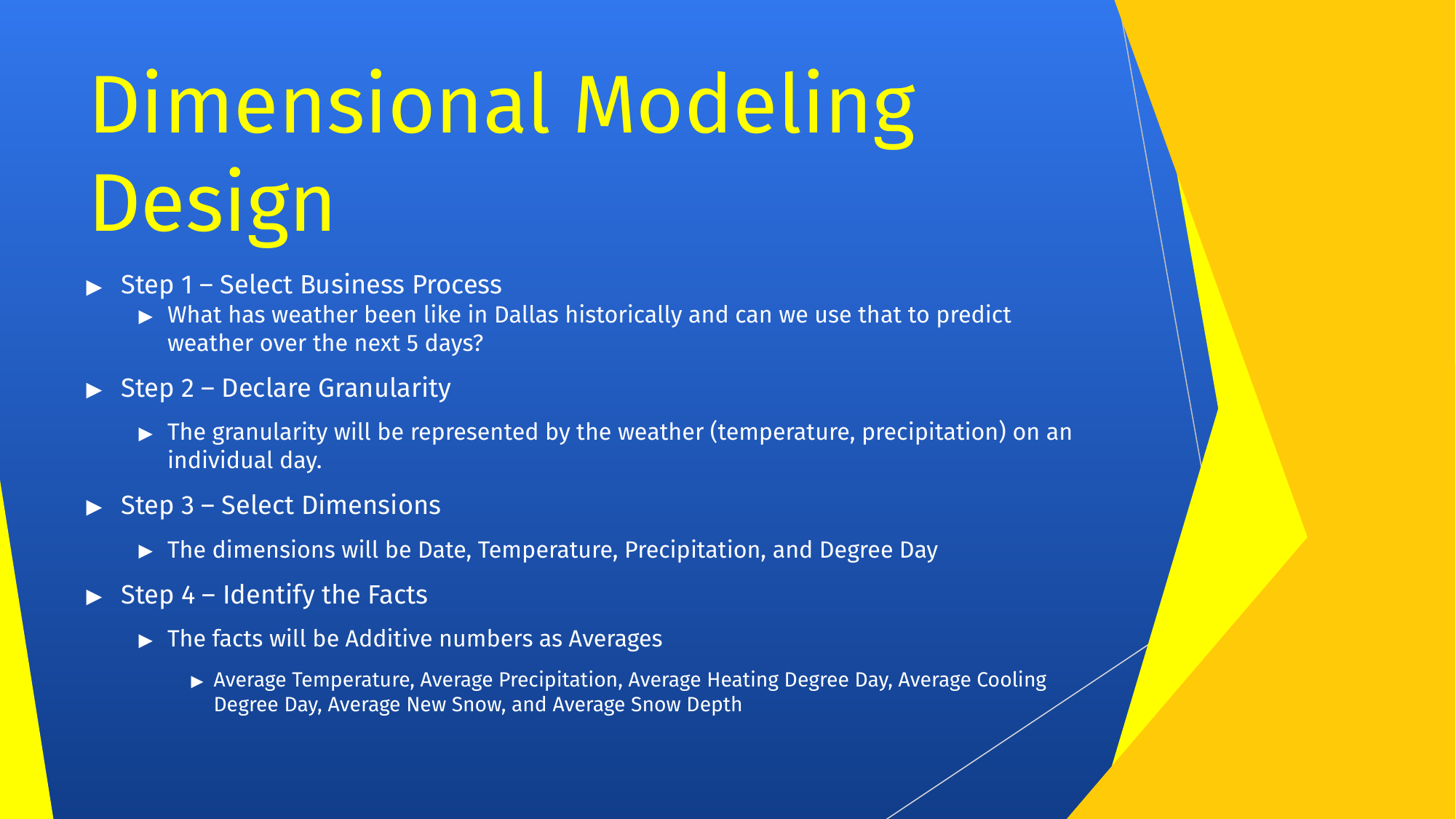

# Dimensional Modeling Design
Step 1 – Select Business Process
What has weather been like in Dallas historically and can we use that to predict weather over the next 5 days?
Step 2 – Declare Granularity
The granularity will be represented by the weather (temperature, precipitation) on an individual day.
Step 3 – Select Dimensions
The dimensions will be Date, Temperature, Precipitation, and Degree Day
Step 4 – Identify the Facts
The facts will be Additive numbers as Averages
Average Temperature, Average Precipitation, Average Heating Degree Day, Average Cooling Degree Day, Average New Snow, and Average Snow Depth